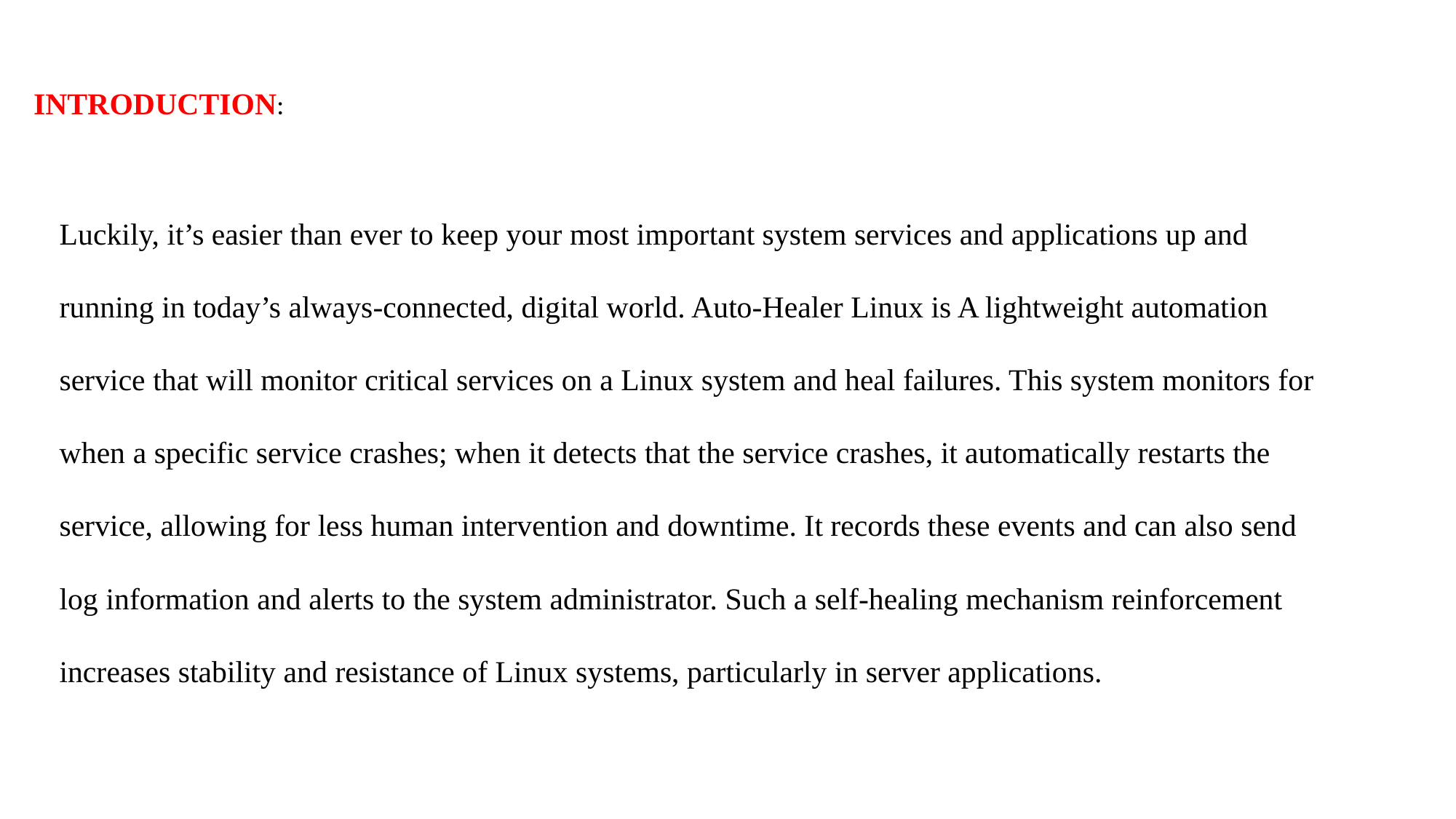

INTRODUCTION:
Luckily, it’s easier than ever to keep your most important system services and applications up and running in today’s always-connected, digital world. Auto-Healer Linux is A lightweight automation service that will monitor critical services on a Linux system and heal failures. This system monitors for when a specific service crashes; when it detects that the service crashes, it automatically restarts the service, allowing for less human intervention and downtime. It records these events and can also send log information and alerts to the system administrator. Such a self-healing mechanism reinforcement increases stability and resistance of Linux systems, particularly in server applications.